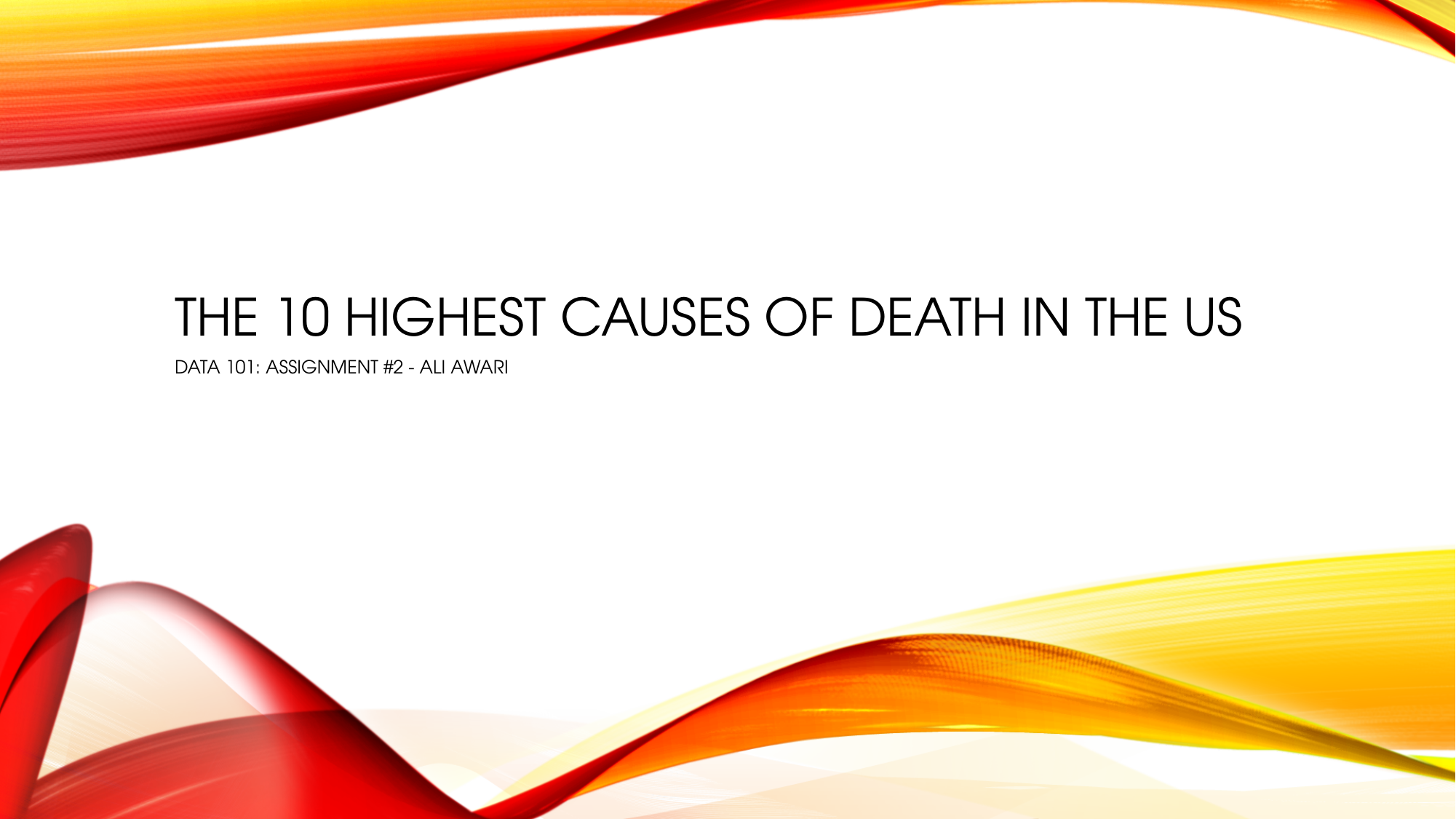

# The 10 Highest causes of death in the US
DATA 101: ASSIGNMENT #2 - ALI AWARI